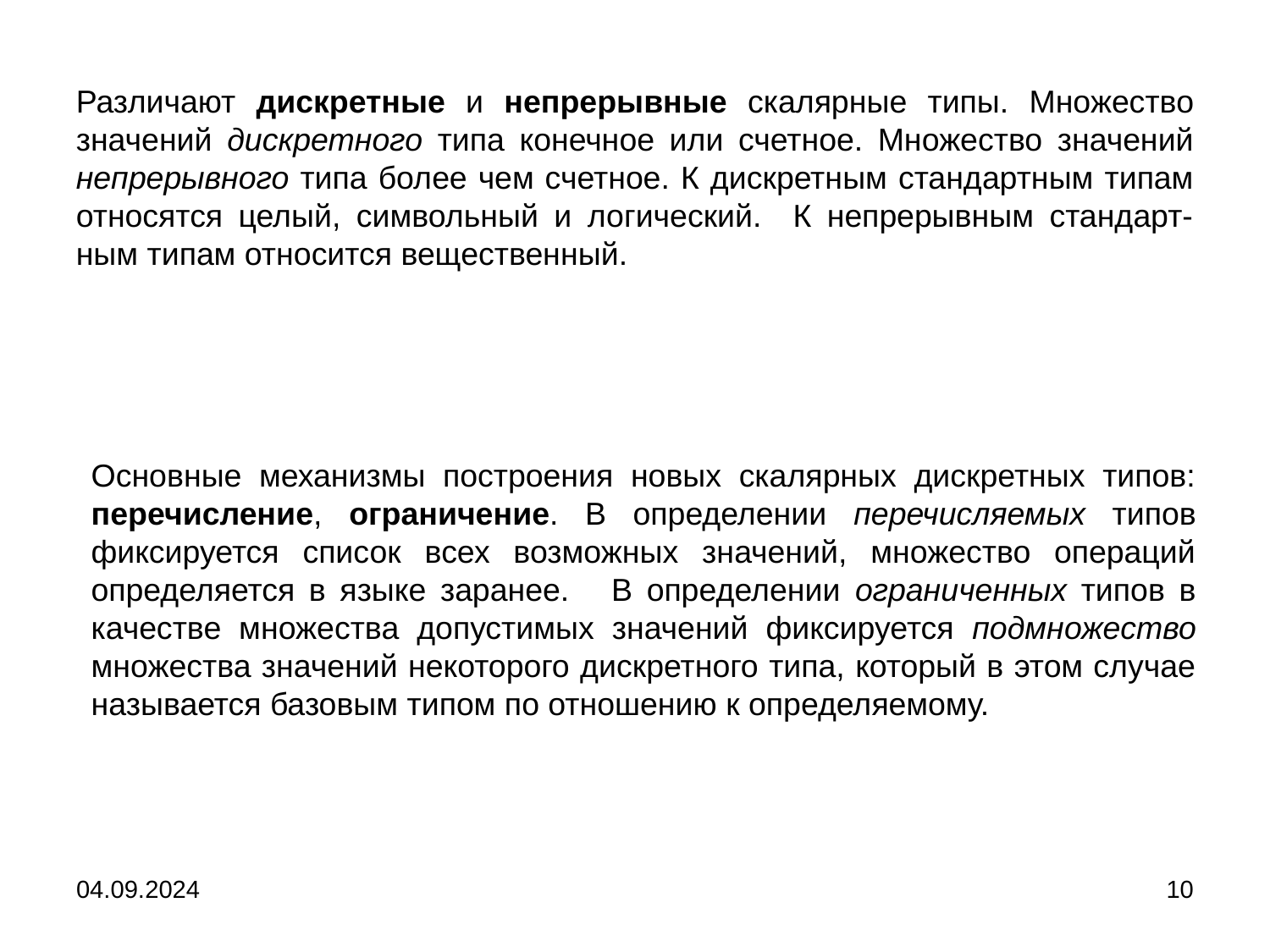

Различают дискретные и непрерывные скалярные типы. Множество значений дискретного типа конечное или счетное. Множество значений непрерывного типа более чем счетное. К дискретным стандартным типам относятся целый, символьный и логический.  К непрерывным стандарт-ным типам относится вещественный.
Основные механизмы построения новых скалярных дискретных типов: перечисление, ограничение. В определении перечисляемых типов фиксируется список всех возможных значений, множество операций определяется в языке заранее.   В определении ограниченных типов в качестве множества допустимых значений фиксируется подмножество множества значений некоторого дискретного типа, который в этом случае называется базовым типом по отношению к определяемому.
04.09.2024
10